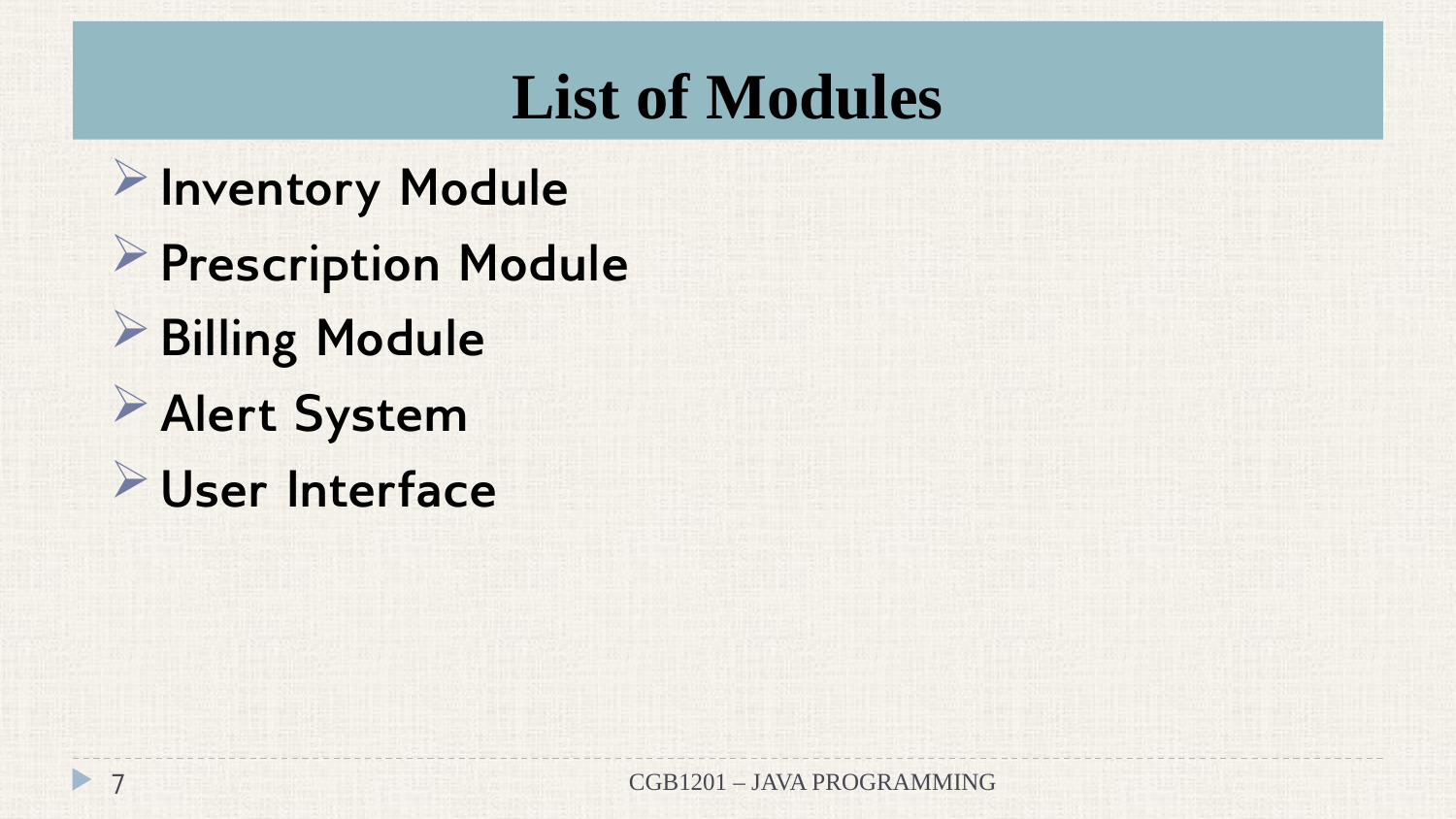

# List of Modules
Inventory Module
Prescription Module
Billing Module
Alert System
User Interface
7
CGB1201 – JAVA PROGRAMMING